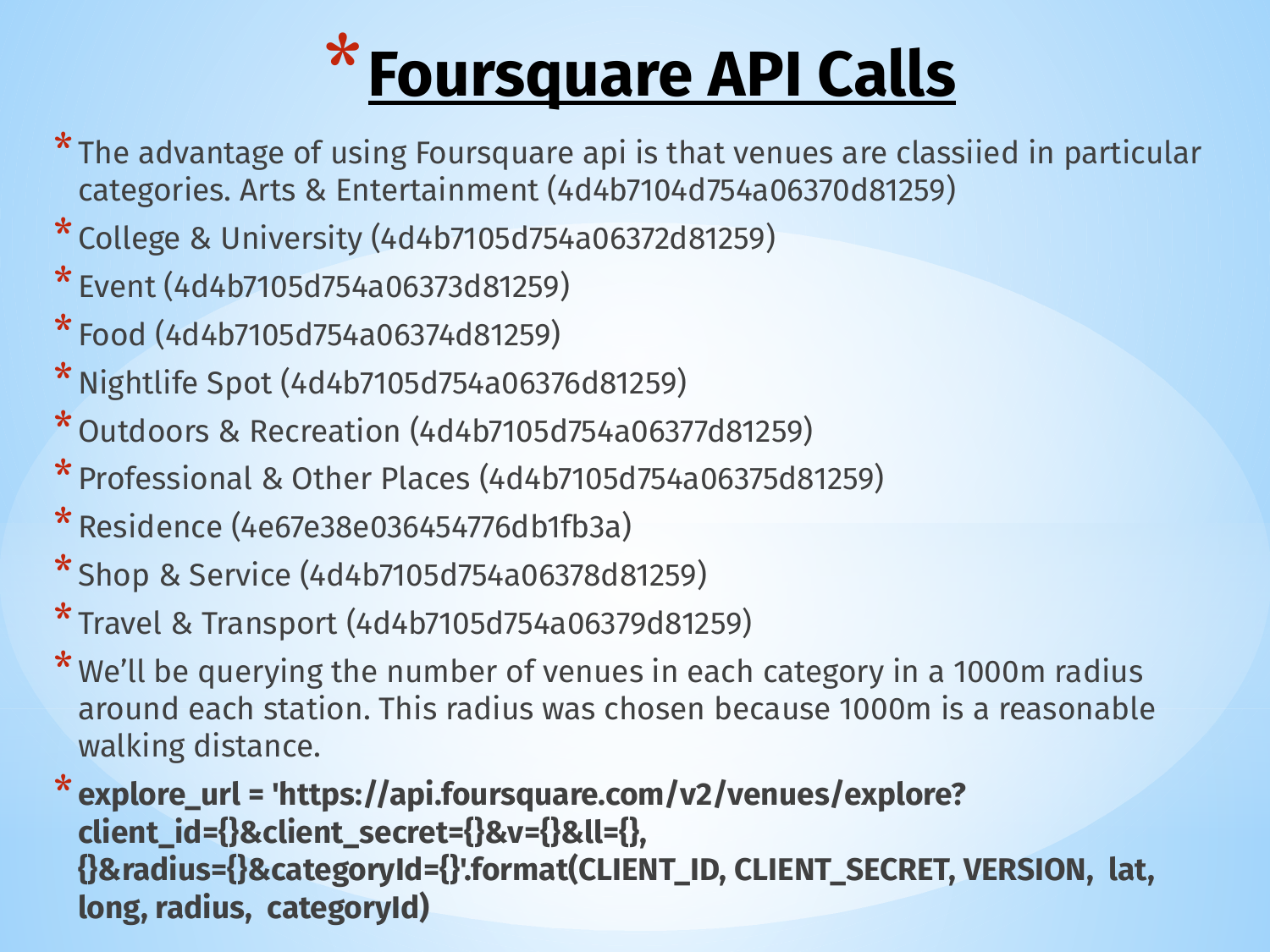

# Foursquare API Calls
The advantage of using Foursquare api is that venues are classiied in particular categories. Arts & Entertainment (4d4b7104d754a06370d81259)
College & University (4d4b7105d754a06372d81259)
Event (4d4b7105d754a06373d81259)
Food (4d4b7105d754a06374d81259)
Nightlife Spot (4d4b7105d754a06376d81259)
Outdoors & Recreation (4d4b7105d754a06377d81259)
Professional & Other Places (4d4b7105d754a06375d81259)
Residence (4e67e38e036454776db1fb3a)
Shop & Service (4d4b7105d754a06378d81259)
Travel & Transport (4d4b7105d754a06379d81259)
We’ll be querying the number of venues in each category in a 1000m radius around each station. This radius was chosen because 1000m is a reasonable walking distance.
explore_url = 'https://api.foursquare.com/v2/venues/explore?client_id={}&client_secret={}&v={}&ll={},{}&radius={}&categoryId={}'.format(CLIENT_ID, CLIENT_SECRET, VERSION,  lat, long, radius,  categoryId)